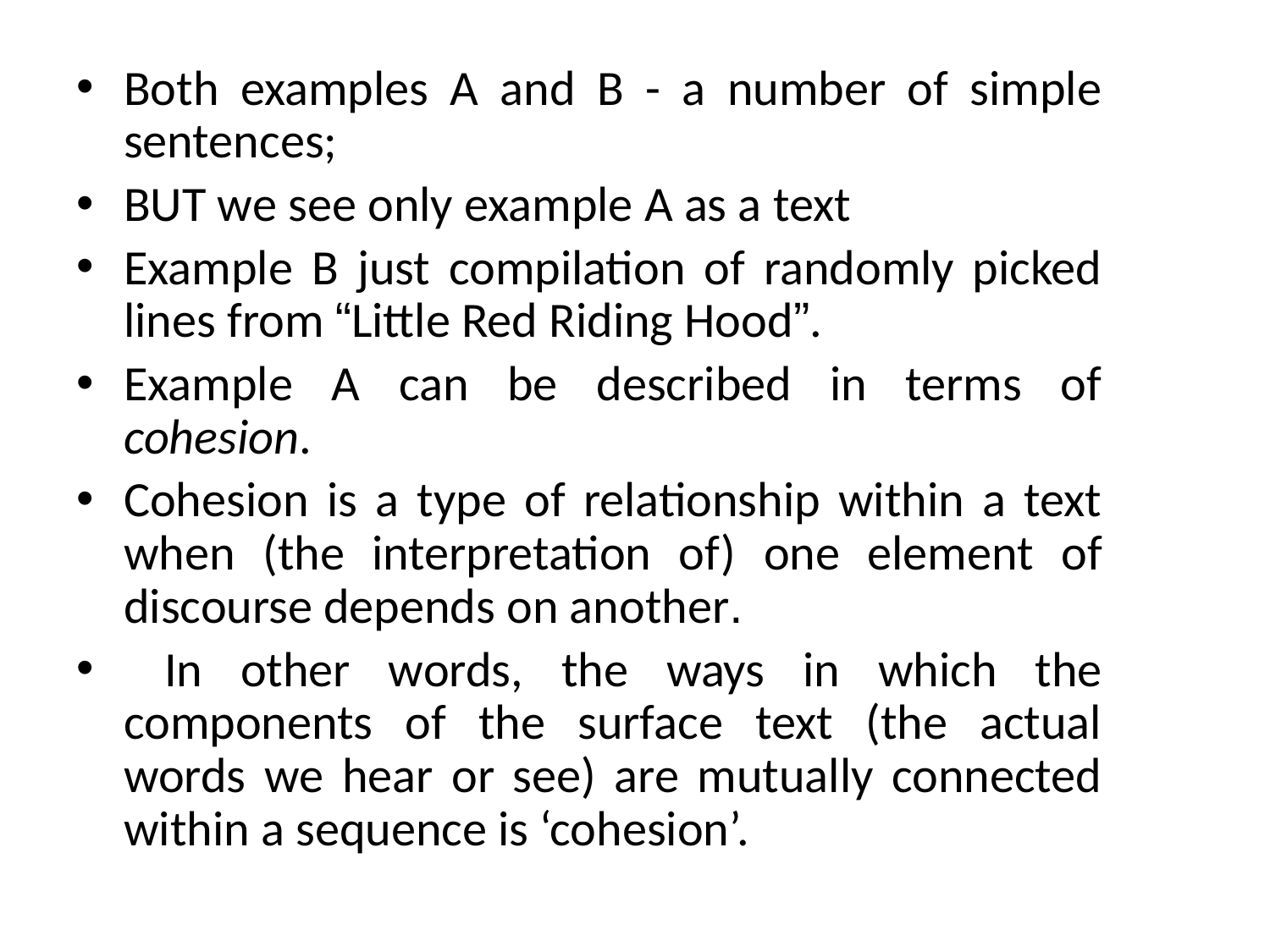

Both examples A and B - a number of simple sentences;
BUT we see only example A as a text
Example B just compilation of randomly picked lines from “Little Red Riding Hood”.
Example A can be described in terms of cohesion.
Cohesion is a type of relationship within a text when (the interpretation of) one element of discourse depends on another.
 In other words, the ways in which the components of the surface text (the actual words we hear or see) are mutually connected within a sequence is ‘cohesion’.